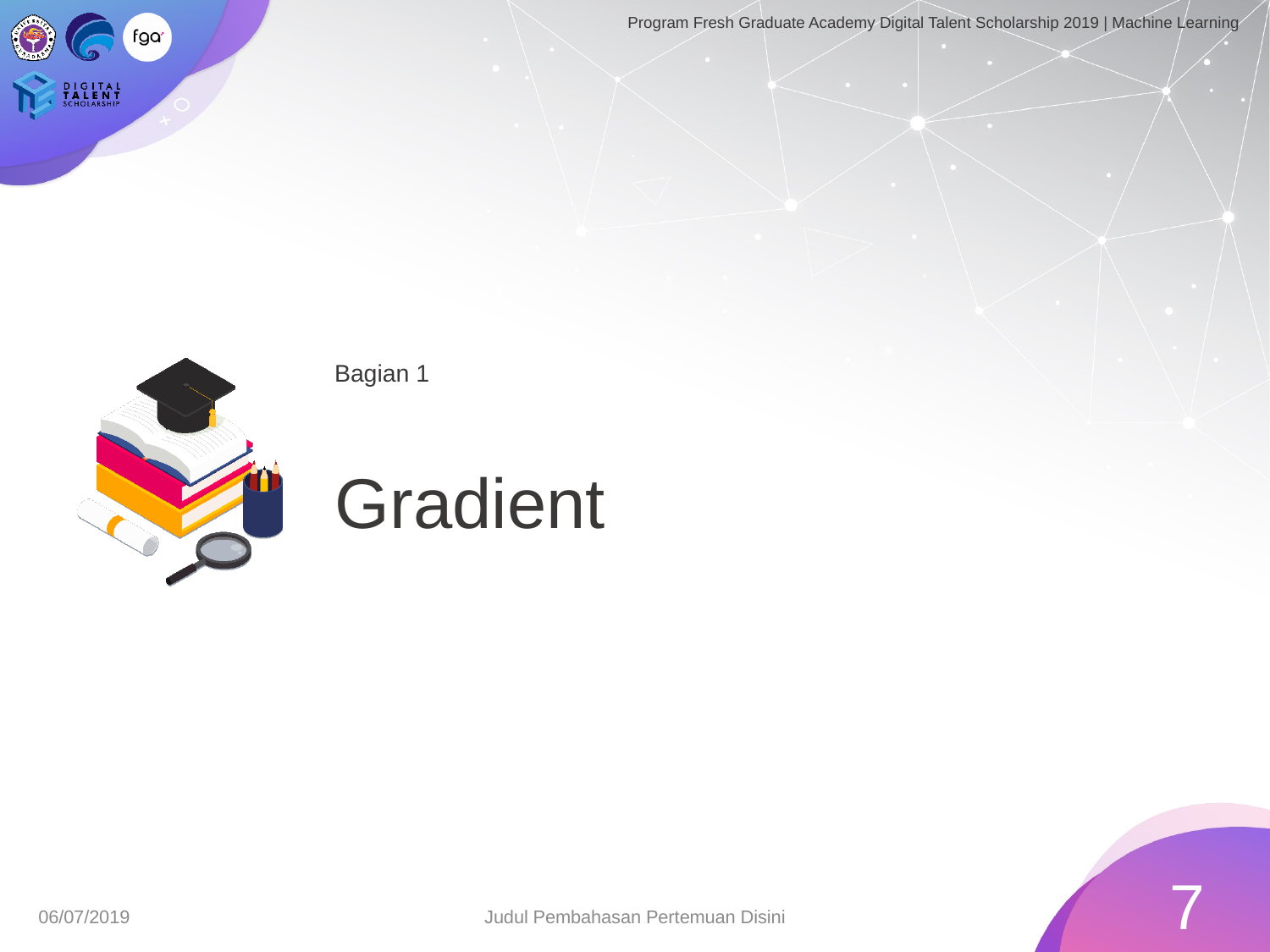

Bagian 1
# Gradient
7
06/07/2019
Judul Pembahasan Pertemuan Disini